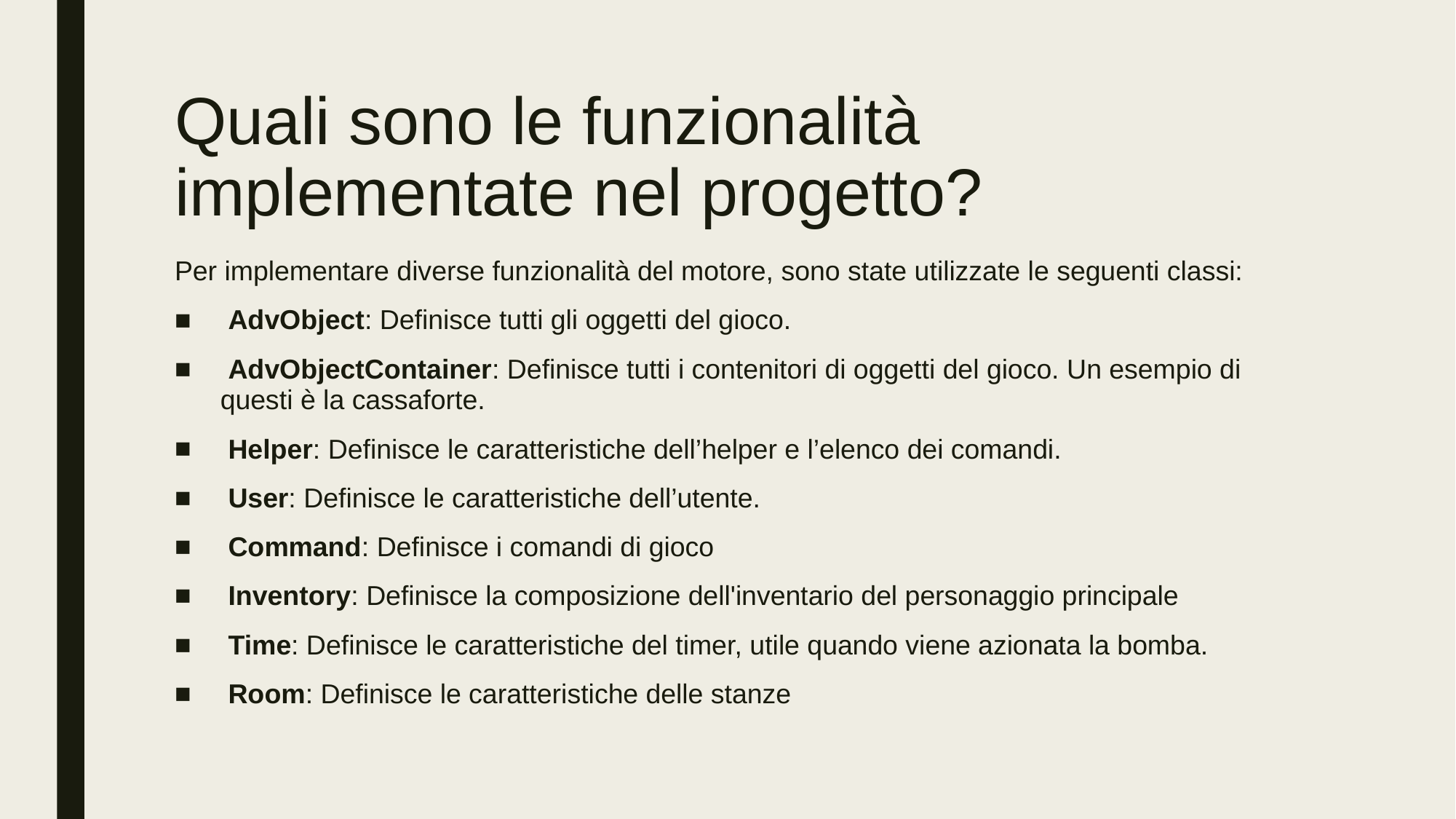

# Quali sono le funzionalità implementate nel progetto?
Per implementare diverse funzionalità del motore, sono state utilizzate le seguenti classi:
 AdvObject: Definisce tutti gli oggetti del gioco.
 AdvObjectContainer: Definisce tutti i contenitori di oggetti del gioco. Un esempio di questi è la cassaforte.
 Helper: Definisce le caratteristiche dell’helper e l’elenco dei comandi.
 User: Definisce le caratteristiche dell’utente.
 Command: Definisce i comandi di gioco
 Inventory: Definisce la composizione dell'inventario del personaggio principale
 Time: Definisce le caratteristiche del timer, utile quando viene azionata la bomba.
 Room: Definisce le caratteristiche delle stanze